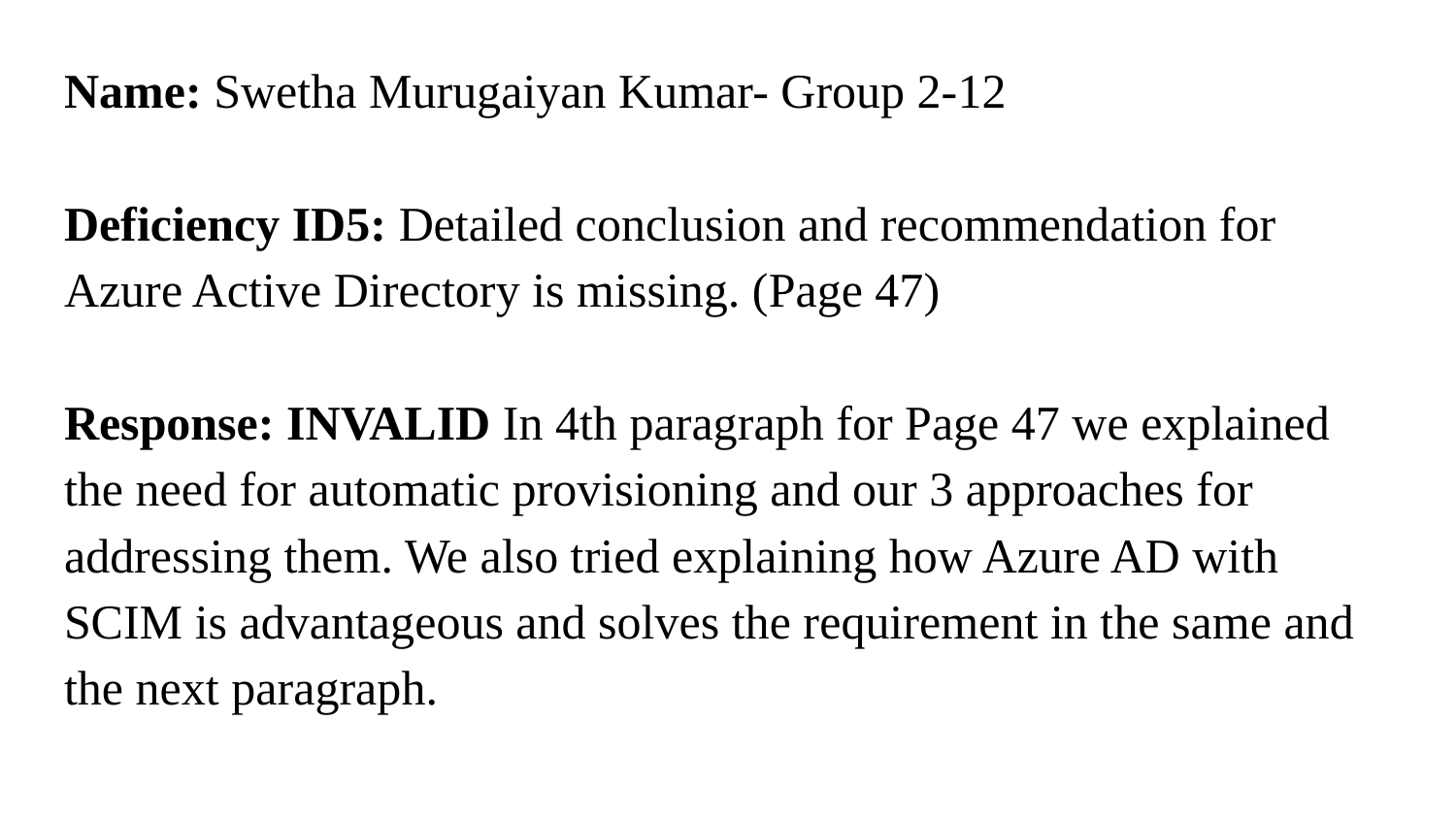

Name: Swetha Murugaiyan Kumar- Group 2-12

Deficiency ID5: Detailed conclusion and recommendation for Azure Active Directory is missing. (Page 47)

Response: INVALID In 4th paragraph for Page 47 we explained the need for automatic provisioning and our 3 approaches for addressing them. We also tried explaining how Azure AD with SCIM is advantageous and solves the requirement in the same and the next paragraph.